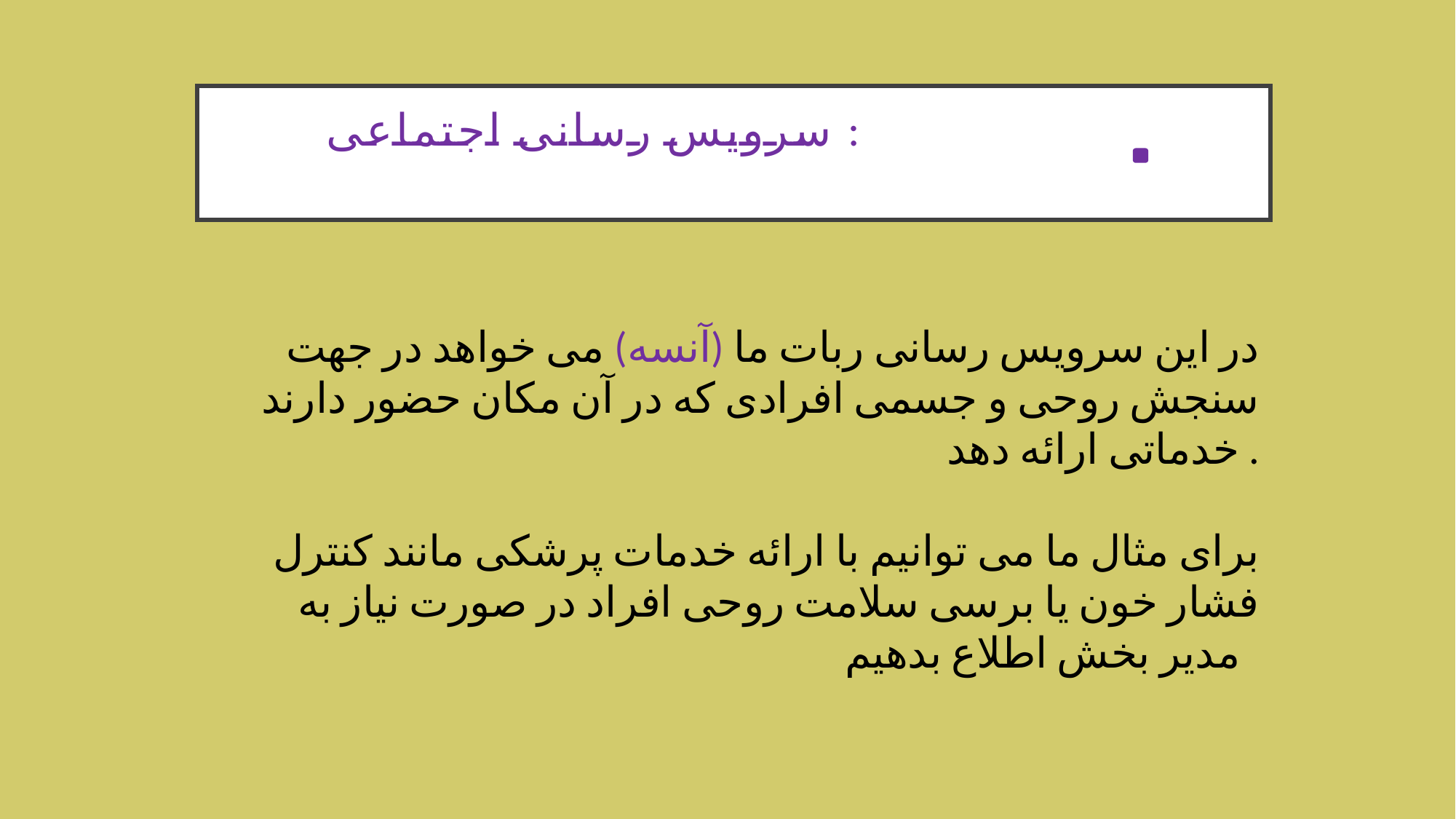

# سرویس رسانی اجتماعی :

 در این سرویس رسانی ربات ما (آنسه) می خواهد در جهت سنجش روحی و جسمی افرادی که در آن مکان حضور دارند خدماتی ارائه دهد .

برای مثال ما می توانیم با ارائه خدمات پرشکی مانند کنترل فشار خون یا برسی سلامت روحی افراد در صورت نیاز به مدیر بخش اطلاع بدهیم